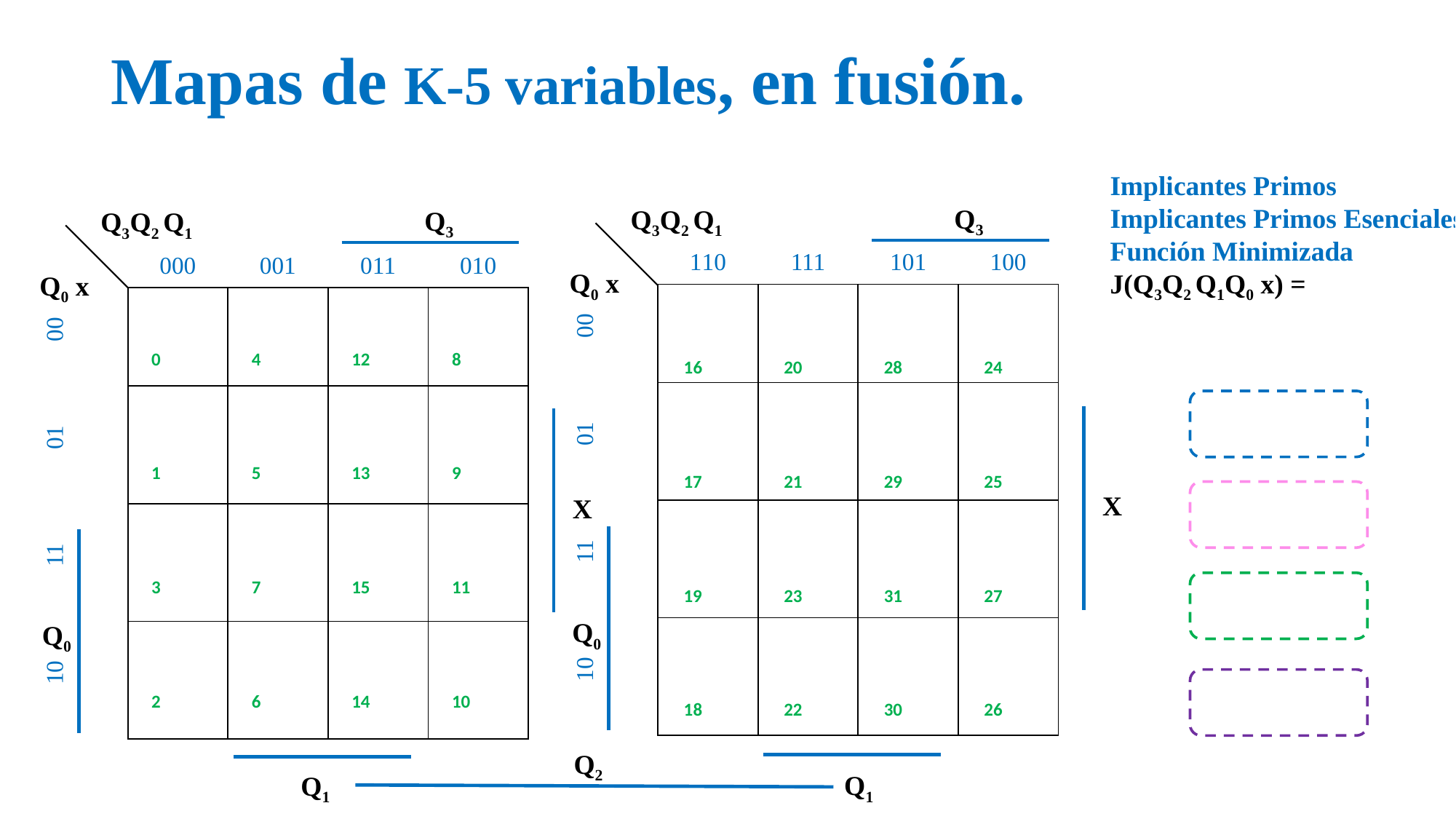

# Mapas de K-5 variables, en fusión.
|  |  |  |  |  |
| --- | --- | --- | --- | --- |
|  | 0 | 4 | 12 | 8 |
|  | 1 | 5 | 13 | 9 |
|  | 3 | 7 | 15 | 11 |
|  | 2 | 6 | 14 | 10 |
Implicantes Primos
Implicantes Primos Esenciales
Función Minimizada
J(Q3Q2 Q1Q0 x) =
|  |  |  |  |  |
| --- | --- | --- | --- | --- |
|  | 16 | 20 | 28 | 24 |
|  | 17 | 21 | 29 | 25 |
|  | 19 | 23 | 31 | 27 |
|  | 18 | 22 | 30 | 26 |
Q3
Q3Q2 Q1
Q3
Q3Q2 Q1
|  | 110 | 111 | 101 | 100 |
| --- | --- | --- | --- | --- |
| 00 |  |  |  |  |
| 01 |  |  |  |  |
| 11 |  |  |  |  |
| 10 |  |  |  |  |
|  | 000 | 001 | 011 | 010 |
| --- | --- | --- | --- | --- |
| 00 |  |  |  |  |
| 01 |  |  |  |  |
| 11 |  |  |  |  |
| 10 |  |  |  |  |
Q0 x
Q0 x

X
X

Q0
Q0

Q2
Q1
Q1
Q2